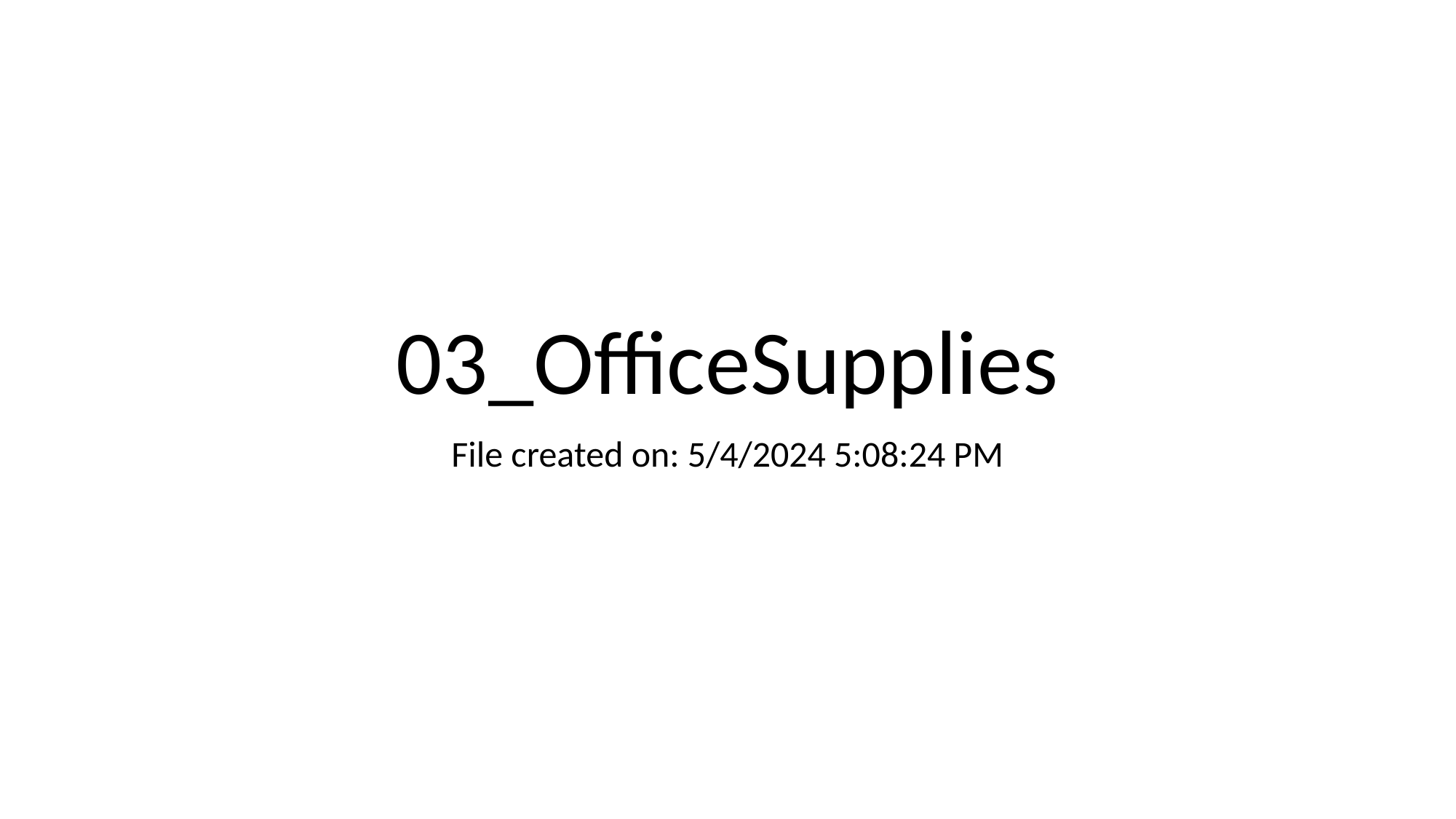

# 03_OfficeSupplies
File created on: 5/4/2024 5:08:24 PM